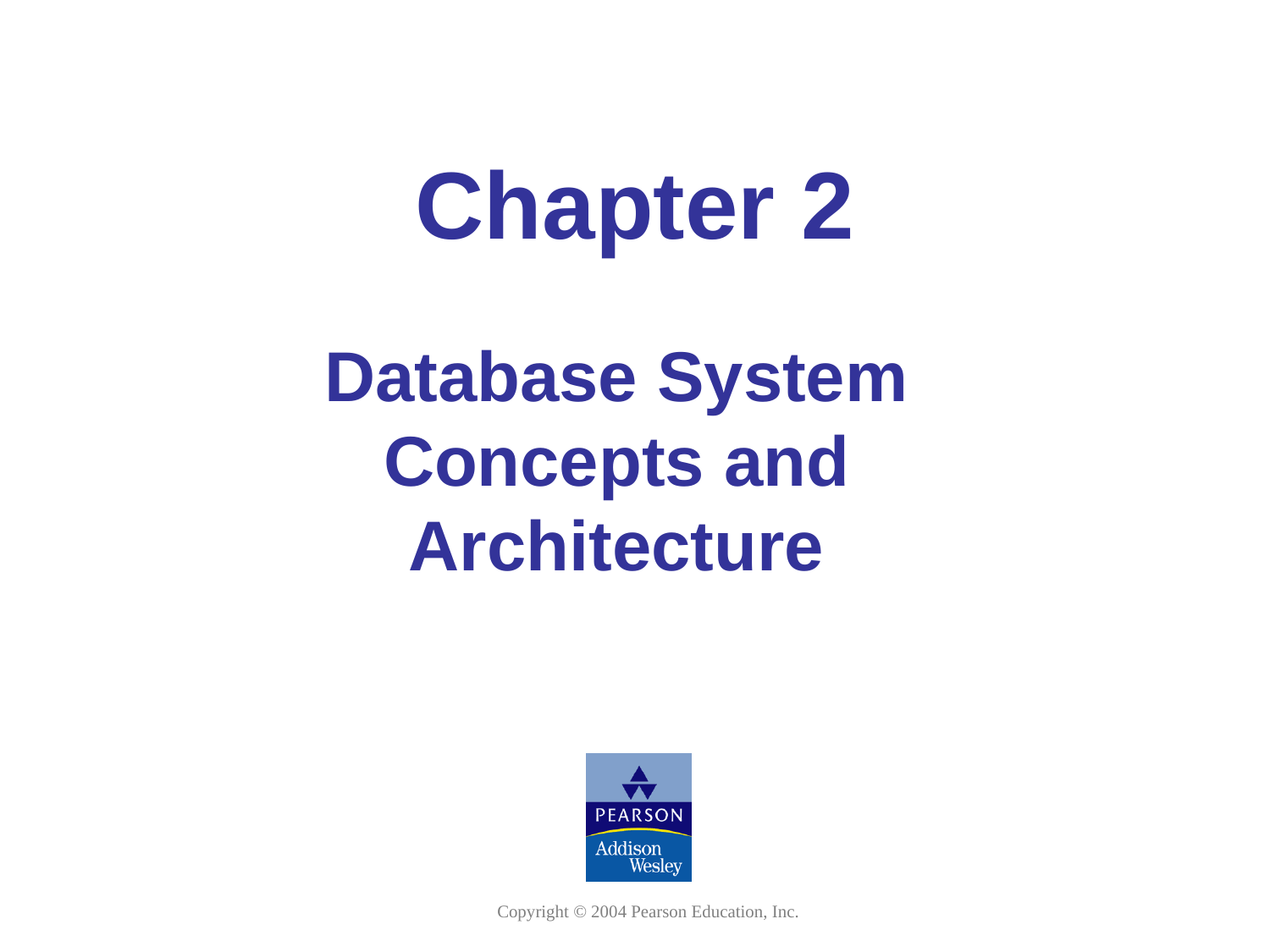

# Chapter 2
Database System Concepts and Architecture